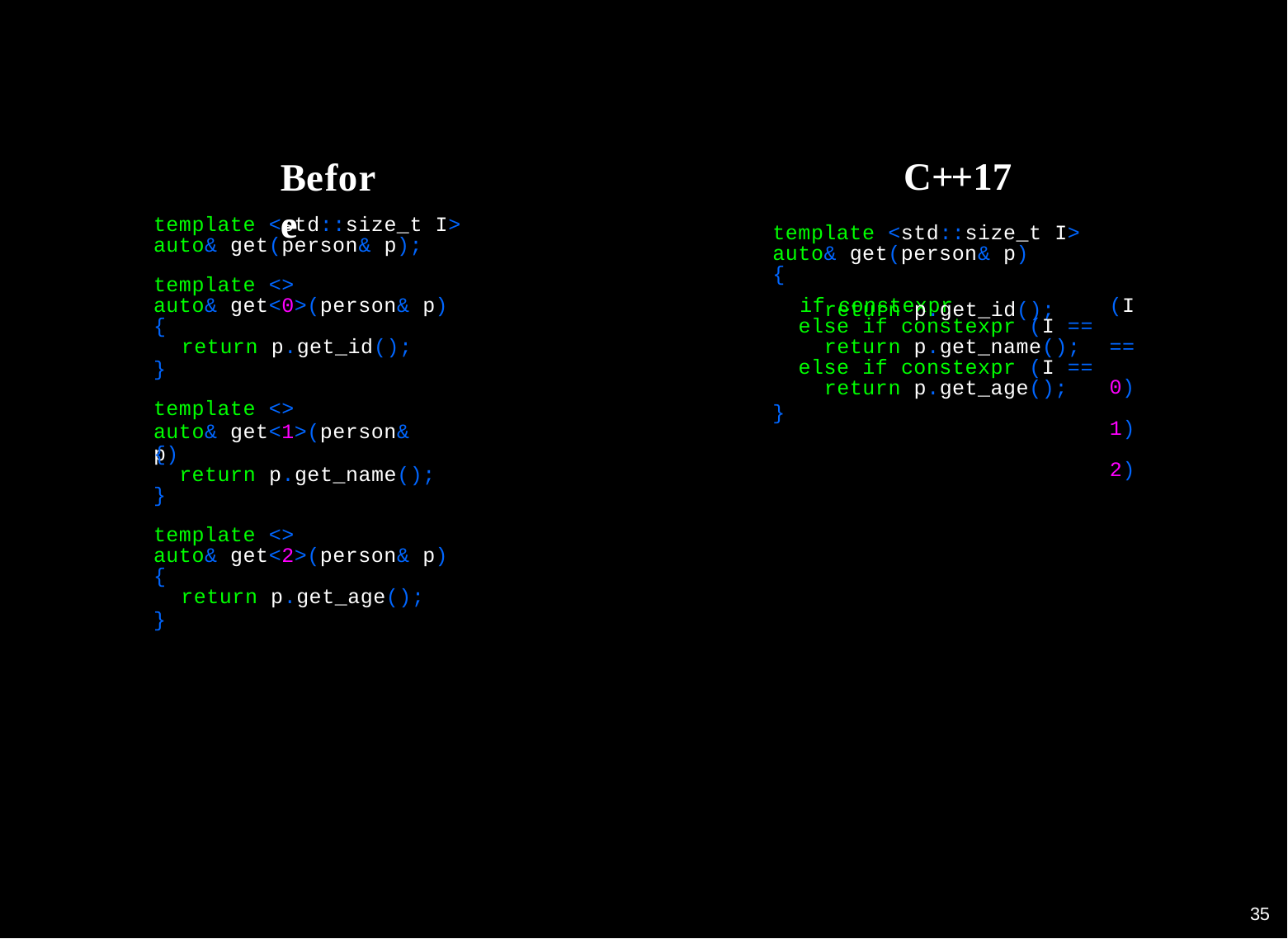

C++17
template <std::size_t I> auto& get(person& p)
{
Before
template <std::size_t I> auto& get(person& p);
template <>
auto& get<0>(person& p)
{
return p.get_id();
}
template <>
auto& get<1>(person& p)
if constexpr	(I == 0) 1)
2)
return p.get_id();
else if constexpr (I == return p.get_name();
else if constexpr (I == return p.get_age();
}
{
}
return p.get_name();
template <>
auto& get<2>(person& p)
{
return p.get_age();
}

35